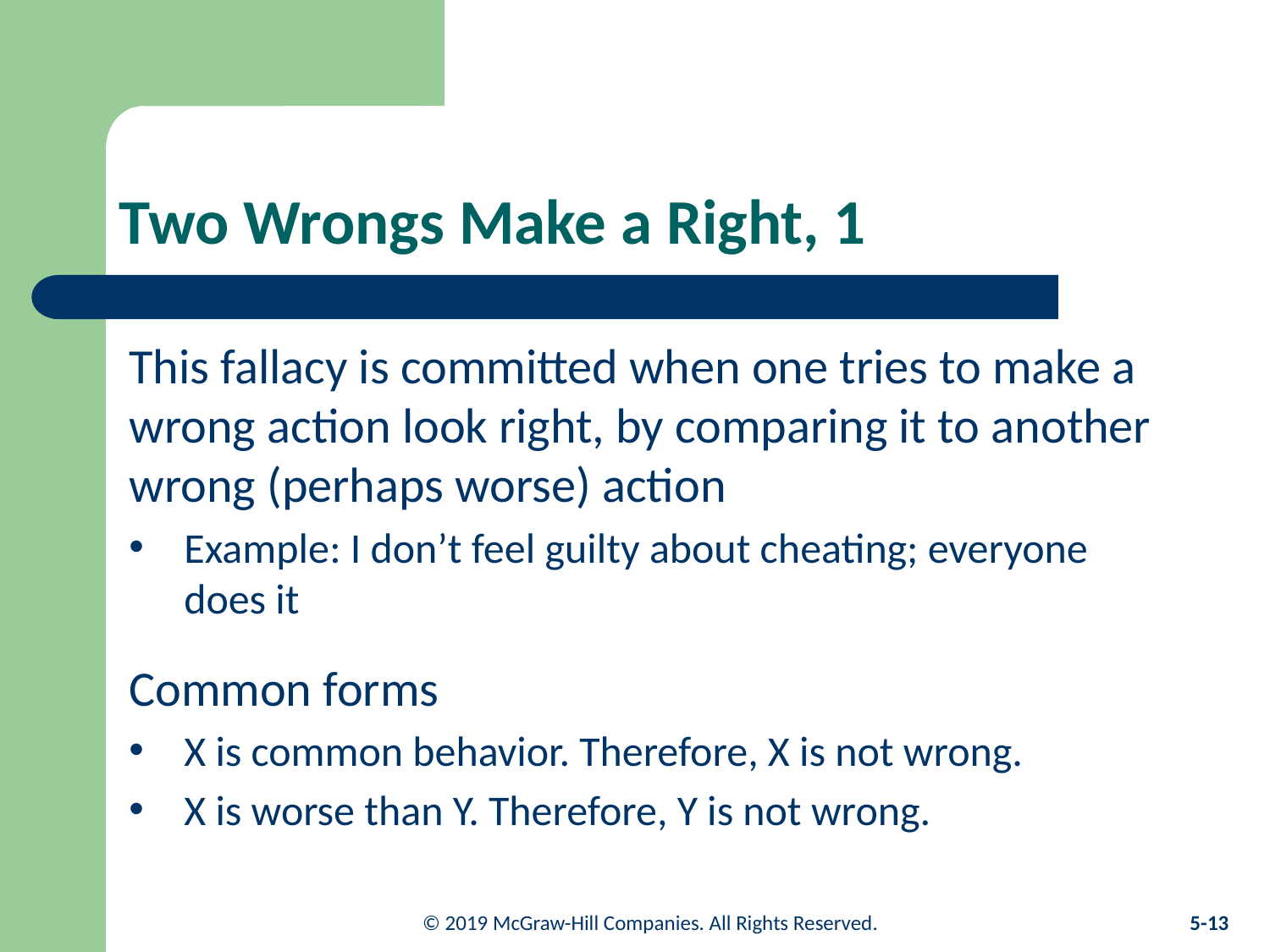

# Two Wrongs Make a Right, 1
This fallacy is committed when one tries to make a wrong action look right, by comparing it to another wrong (perhaps worse) action
Example: I don’t feel guilty about cheating; everyone does it

Common forms
X is common behavior. Therefore, X is not wrong.
X is worse than Y. Therefore, Y is not wrong.